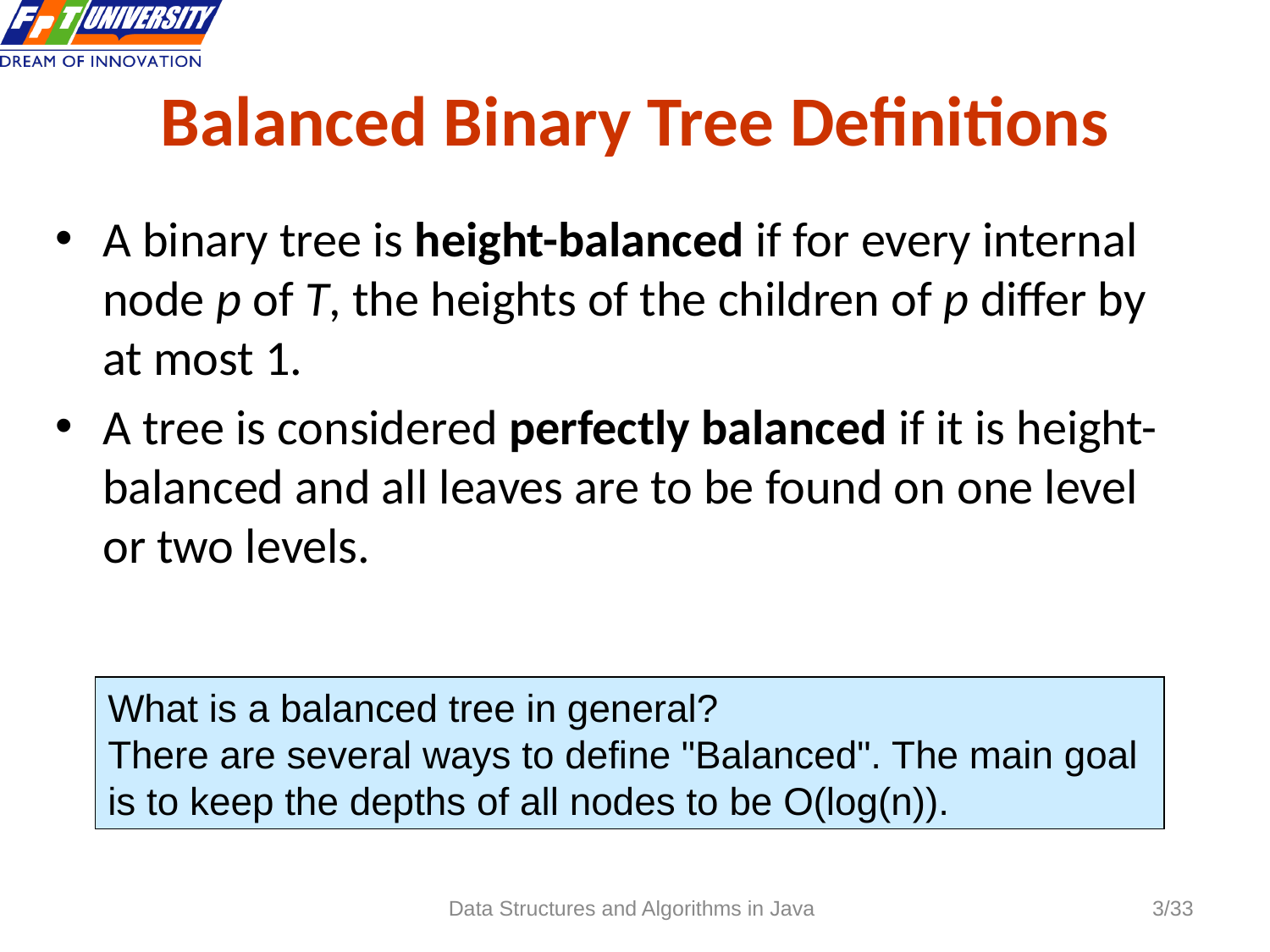

Balanced Binary Tree Definitions
A binary tree is height-balanced if for every internal node p of T, the heights of the children of p differ by at most 1.
A tree is considered perfectly balanced if it is height-balanced and all leaves are to be found on one level or two levels.
What is a balanced tree in general?
There are several ways to define "Balanced". The main goal is to keep the depths of all nodes to be O(log(n)).
Data Structures and Algorithms in Java
3/33